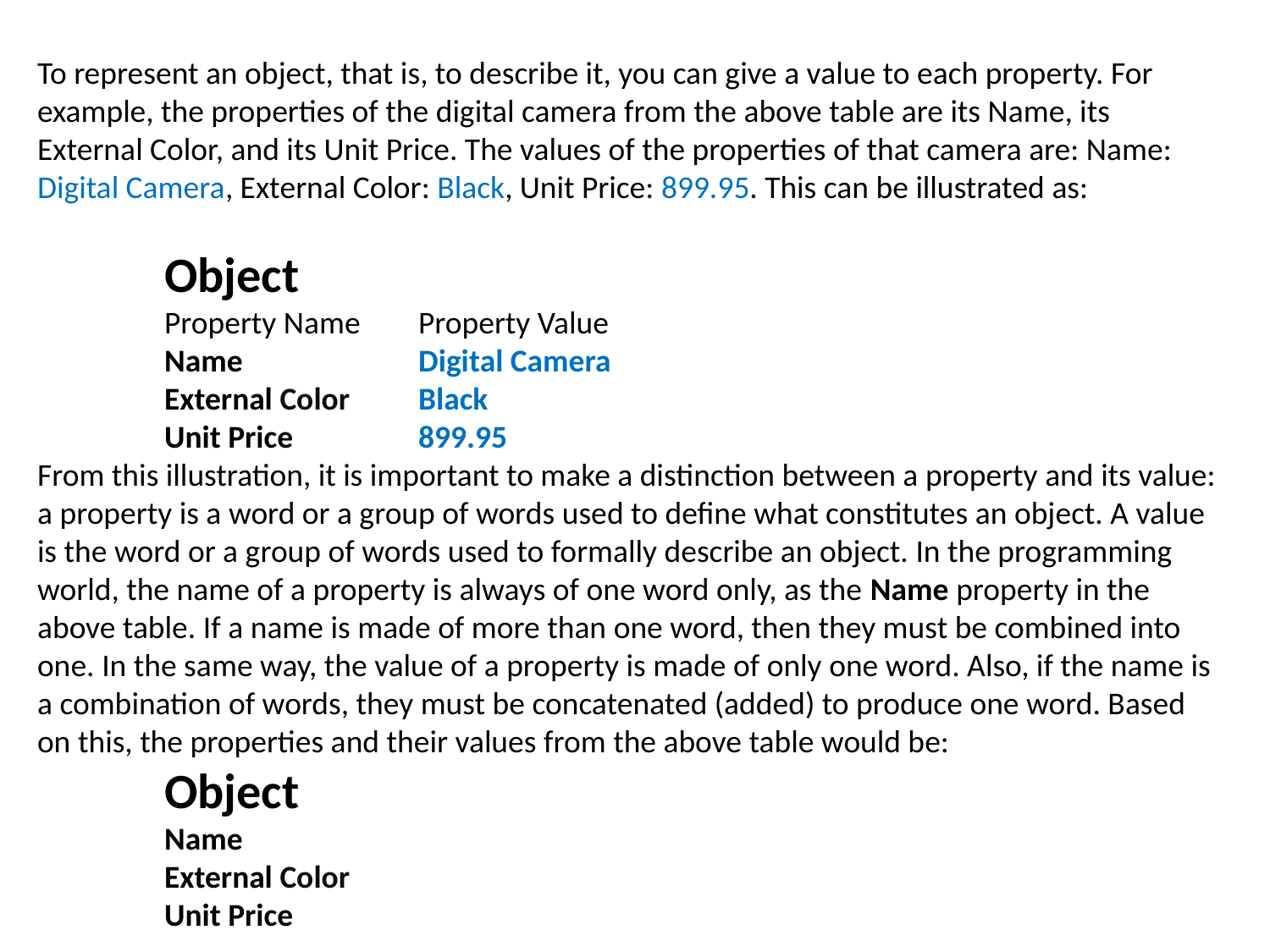

To represent an object, that is, to describe it, you can give a value to each property. For example, the properties of the digital camera from the above table are its Name, its External Color, and its Unit Price. The values of the properties of that camera are: Name: Digital Camera, External Color: Black, Unit Price: 899.95. This can be illustrated as:

	Object
 	Property Name 	Property Value
 	Name 	 	Digital Camera
 	External Color 	Black
 	Unit Price 	899.95
From this illustration, it is important to make a distinction between a property and its value: a property is a word or a group of words used to define what constitutes an object. A value is the word or a group of words used to formally describe an object. In the programming world, the name of a property is always of one word only, as the Name property in the above table. If a name is made of more than one word, then they must be combined into one. In the same way, the value of a property is made of only one word. Also, if the name is a combination of words, they must be concatenated (added) to produce one word. Based on this, the properties and their values from the above table would be:
	Object
 	Name
 	External Color
 	Unit Price